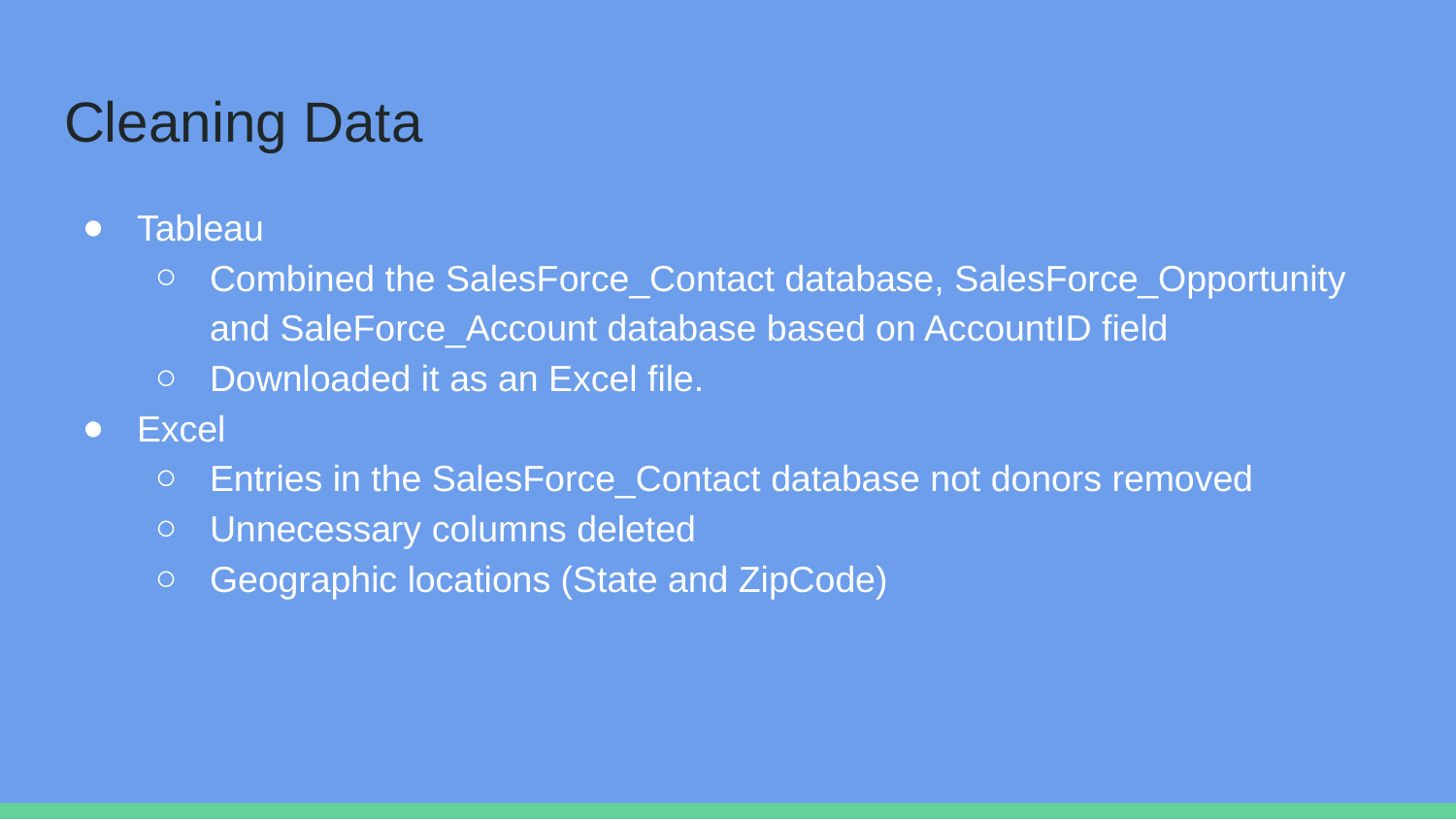

# Cleaning Data
Tableau
Combined the SalesForce_Contact database, SalesForce_Opportunity and SaleForce_Account database based on AccountID field
Downloaded it as an Excel file.
Excel
Entries in the SalesForce_Contact database not donors removed
Unnecessary columns deleted
Geographic locations (State and ZipCode)